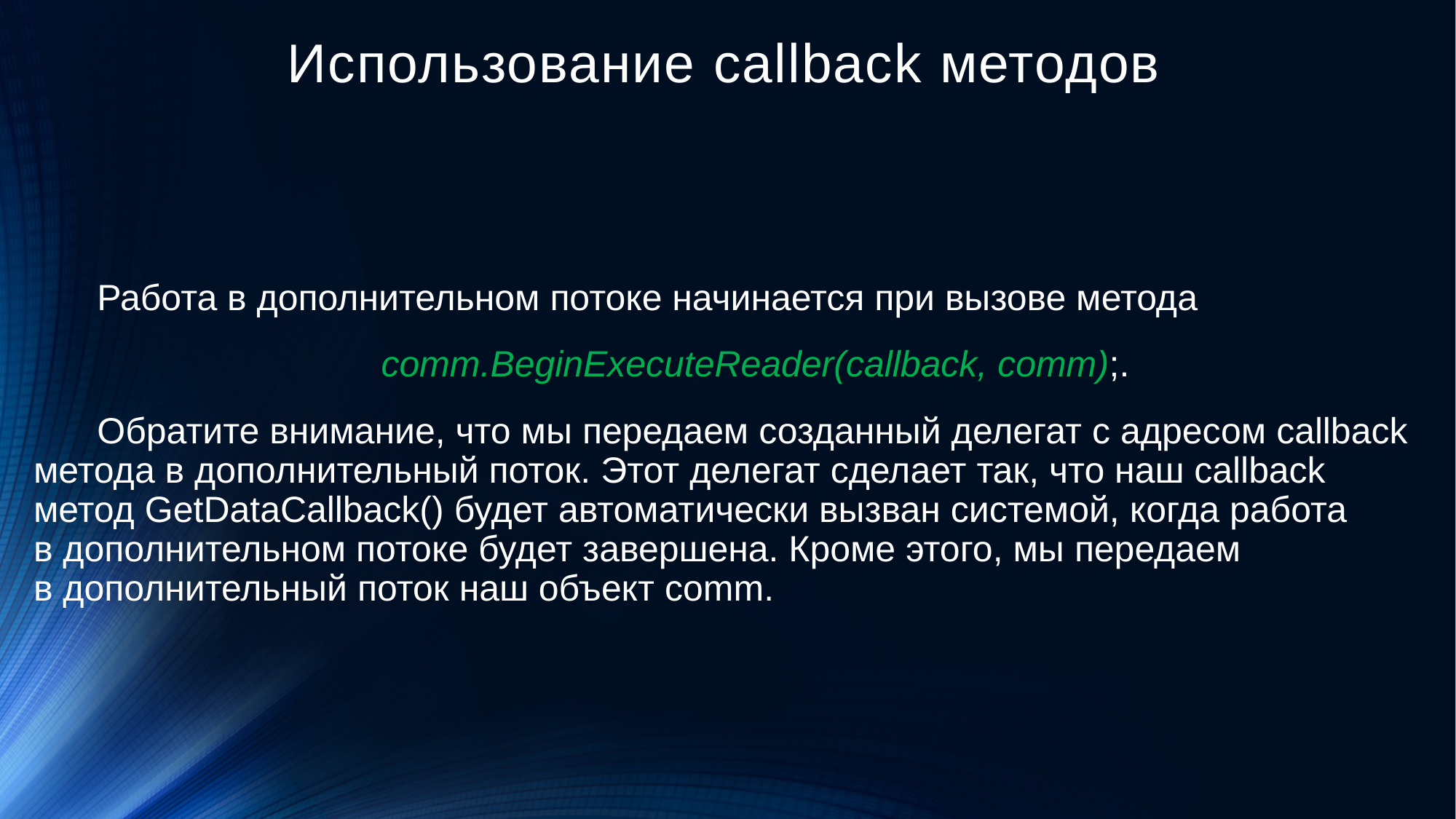

# Использование callback методов
Работа в дополнительном потоке начинается при вызове метода
comm.BeginExecuteReader(callback, comm);.
Обратите внимание, что мы передаем созданный делегат с адресом callback метода в дополнительный поток. Этот делегат сделает так, что наш callback метод GetDataCallback() будет автоматически вызван системой, когда работа в дополнительном потоке будет завершена. Кроме этого, мы передаем в дополнительный поток наш объект comm.